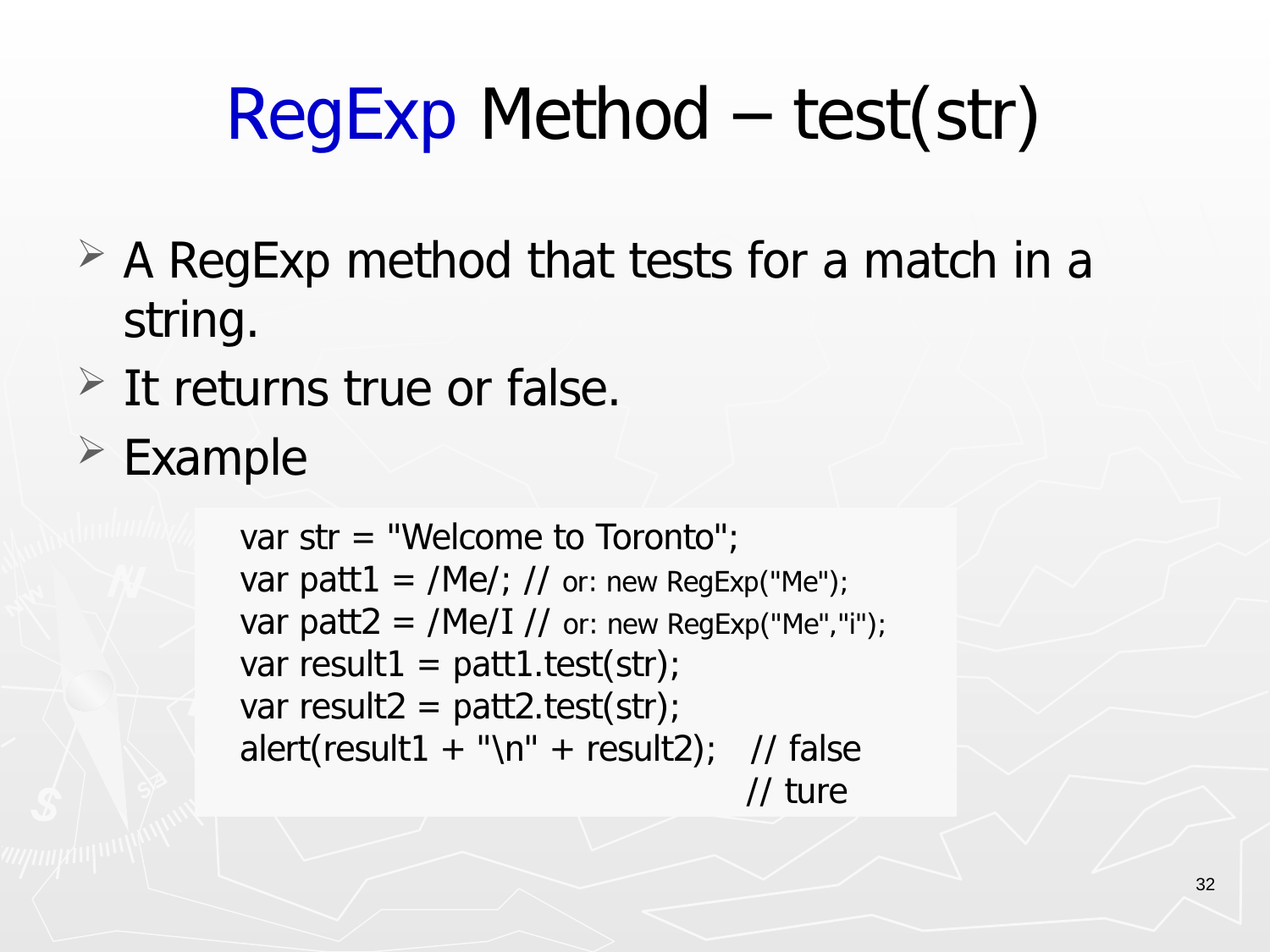

# RegExp Method – test(str)
A RegExp method that tests for a match in a string.
It returns true or false.
Example

   var str = "Welcome to Toronto";
   var patt1 = /Me/; // or: new RegExp("Me");
   var patt2 = /Me/I // or: new RegExp("Me","i");
   var result1 = patt1.test(str);
   var result2 = patt2.test(str);
   alert(result1 + "\n" + result2);   // false
                                                 // ture
32